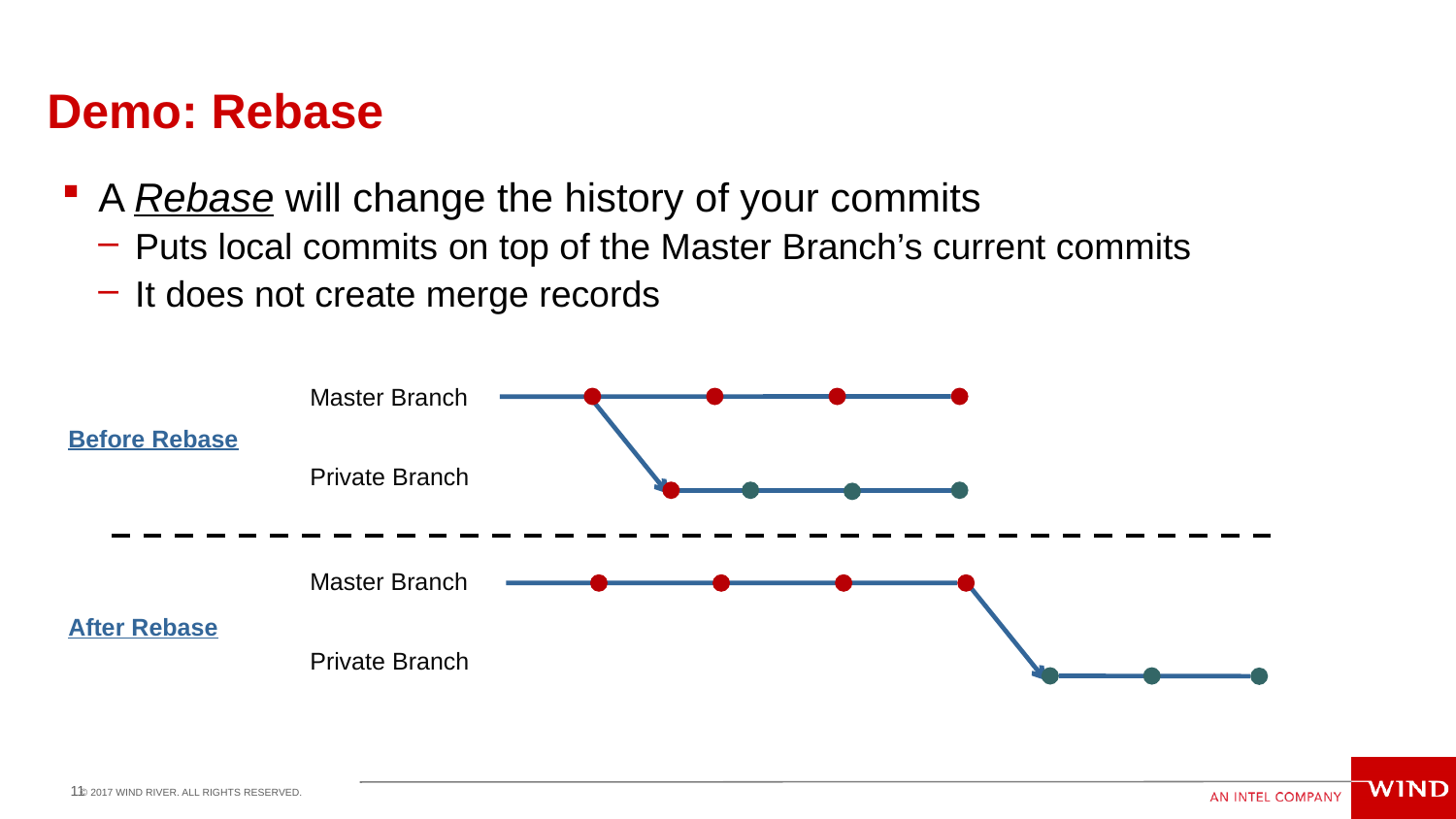

# Demo: Rebase
A Rebase will change the history of your commits
Puts local commits on top of the Master Branch’s current commits
It does not create merge records
Master Branch

Before Rebase
Private Branch

Master Branch

After Rebase
Private Branch